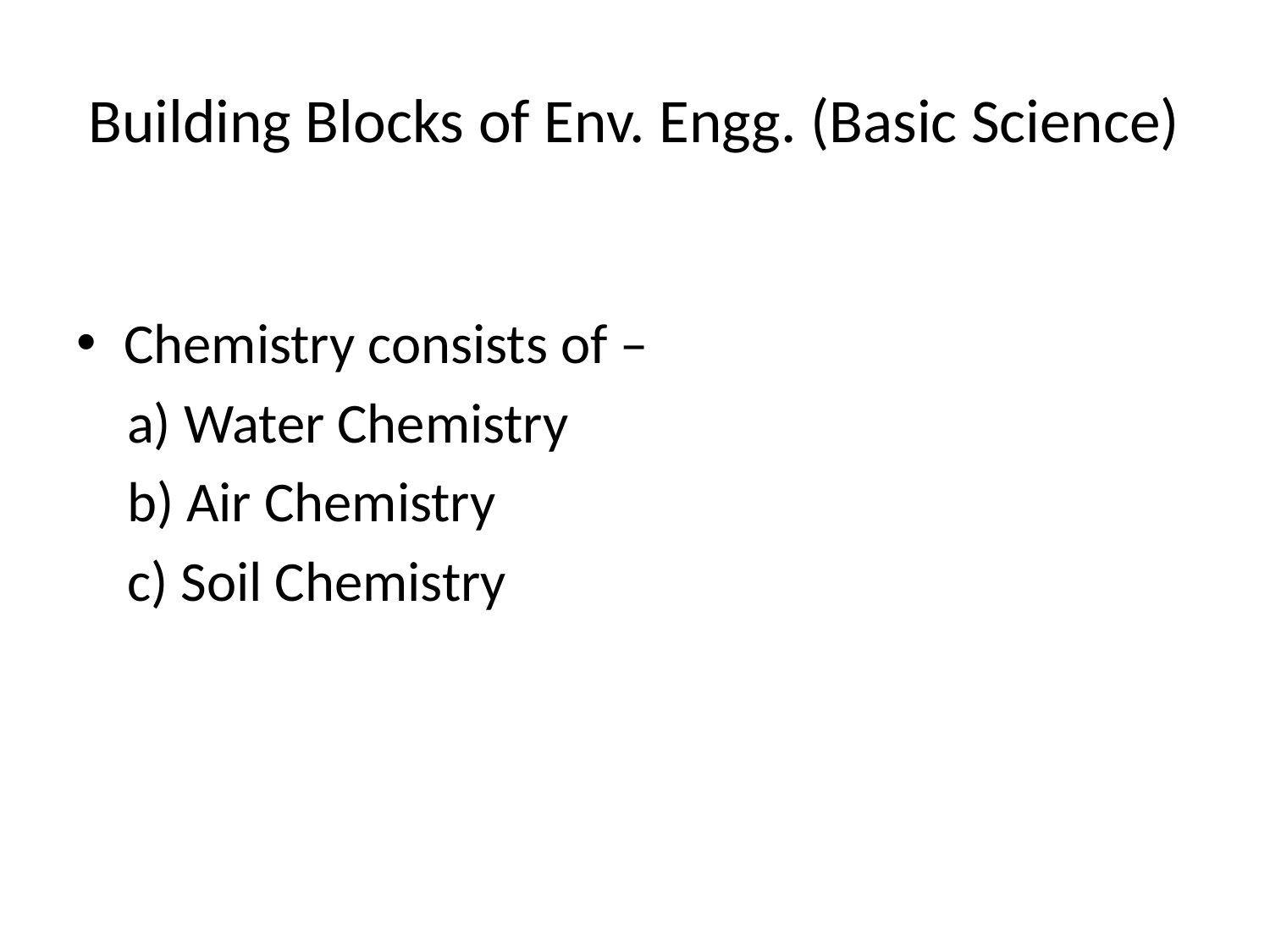

# Building Blocks of Env. Engg. (Basic Science)

Chemistry consists of –
    a) Water Chemistry
    b) Air Chemistry
    c) Soil Chemistry